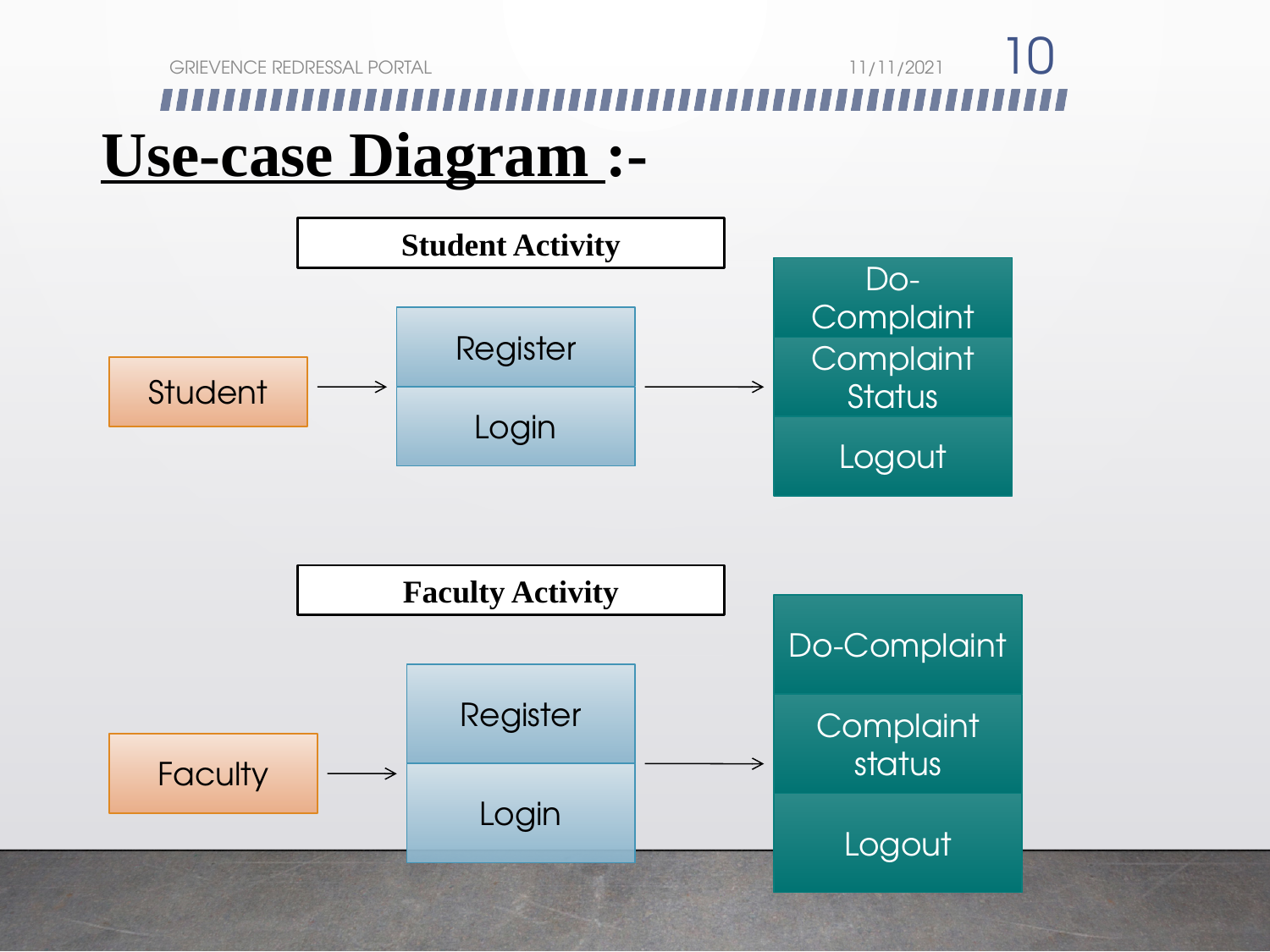

10
GRIEVENCE REDRESSAL PORTAL
11/11/2021
# Use-case Diagram :-
Student Activity
Do-Complaint
Register
Complaint Status
Student
Login
Logout
Faculty Activity
Do-Complaint
Register
Complaint status
Faculty
Login
Logout